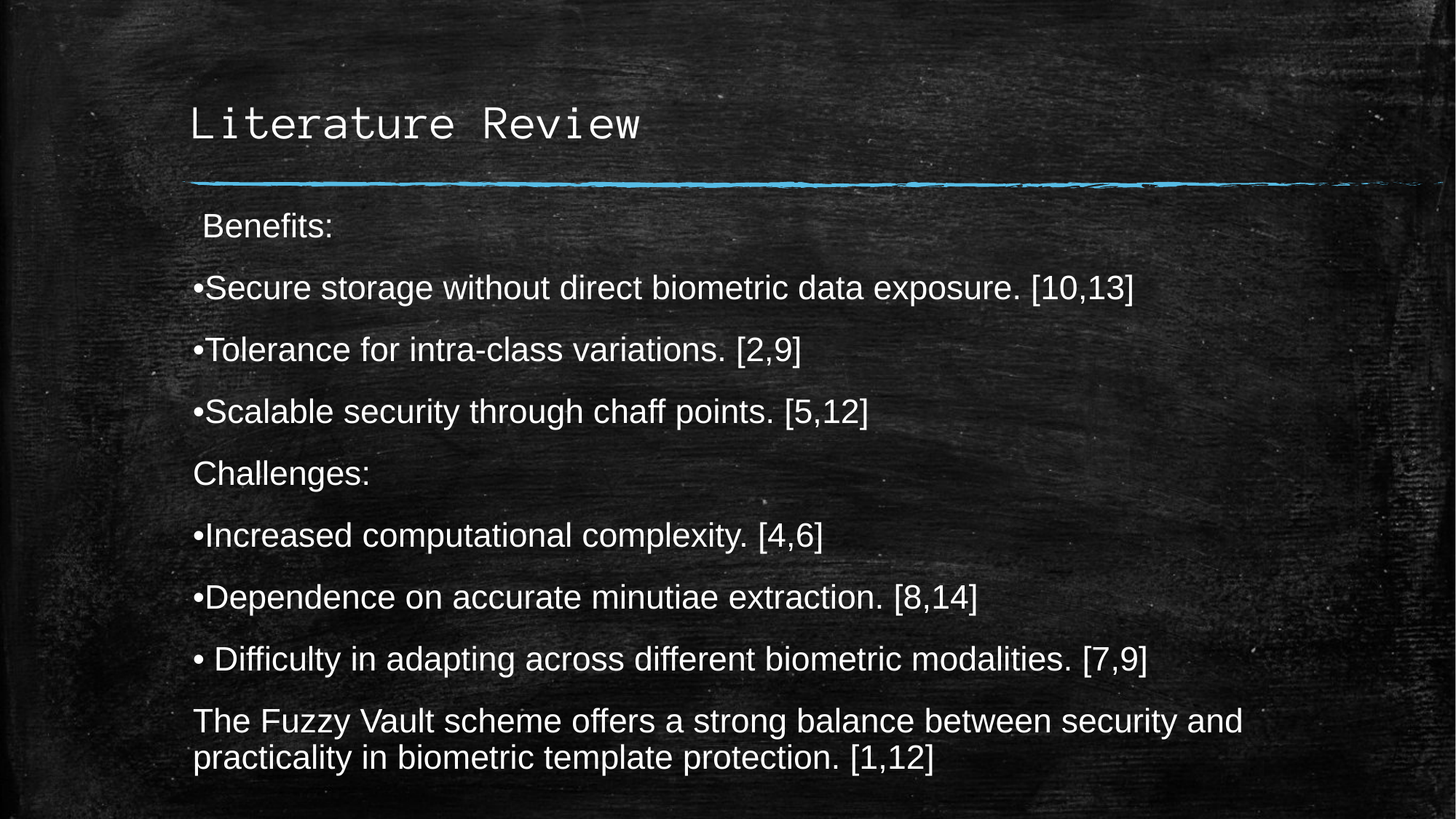

# Literature Review
 Benefits:
•Secure storage without direct biometric data exposure. [10,13]
•Tolerance for intra-class variations. [2,9]
•Scalable security through chaff points. [5,12]
Challenges:
•Increased computational complexity. [4,6]
•Dependence on accurate minutiae extraction. [8,14]
• Difficulty in adapting across different biometric modalities. [7,9]
The Fuzzy Vault scheme offers a strong balance between security and practicality in biometric template protection. [1,12]